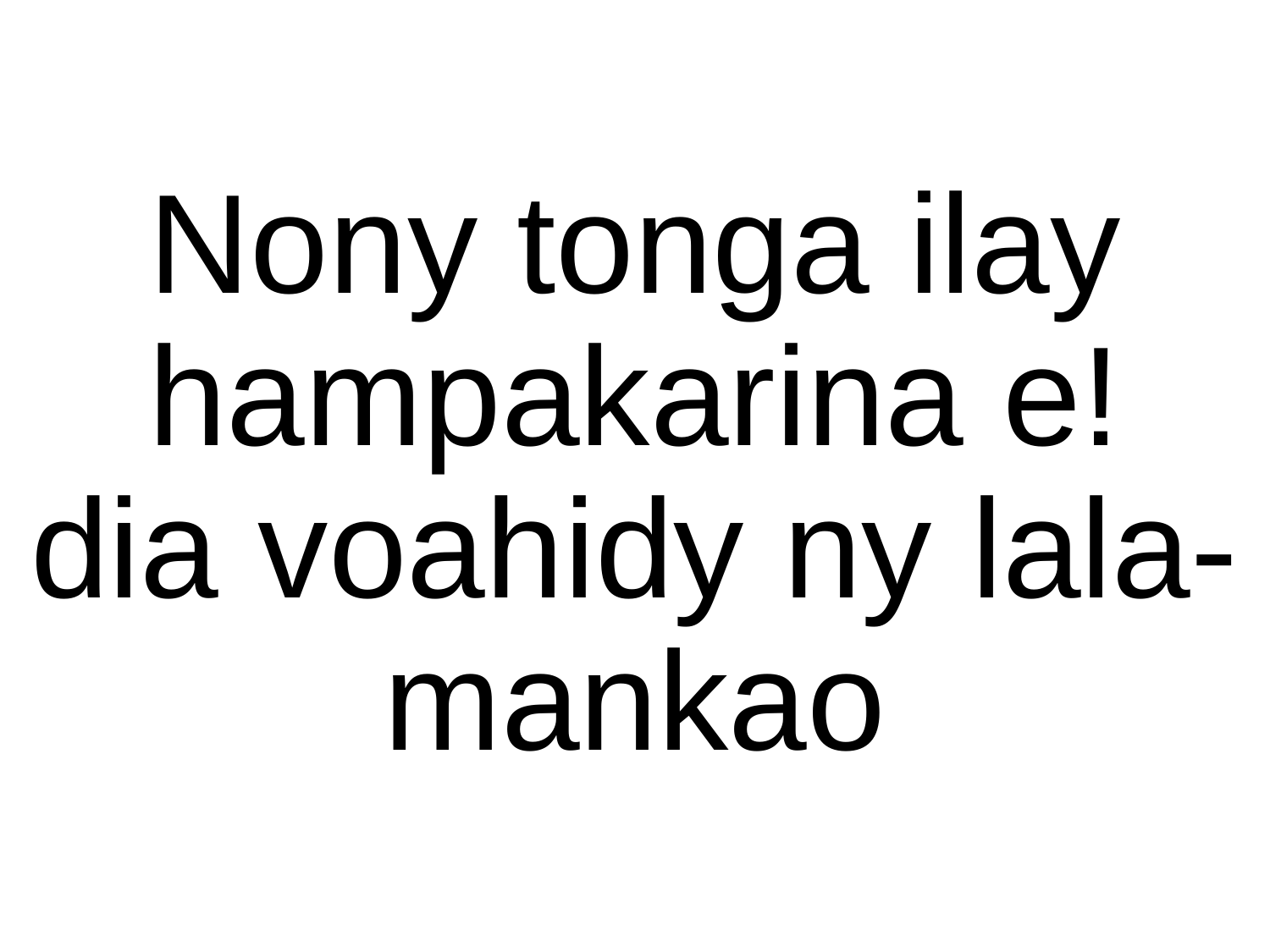

Nony tonga ilay hampakarina e!
dia voahidy ny lala-mankao